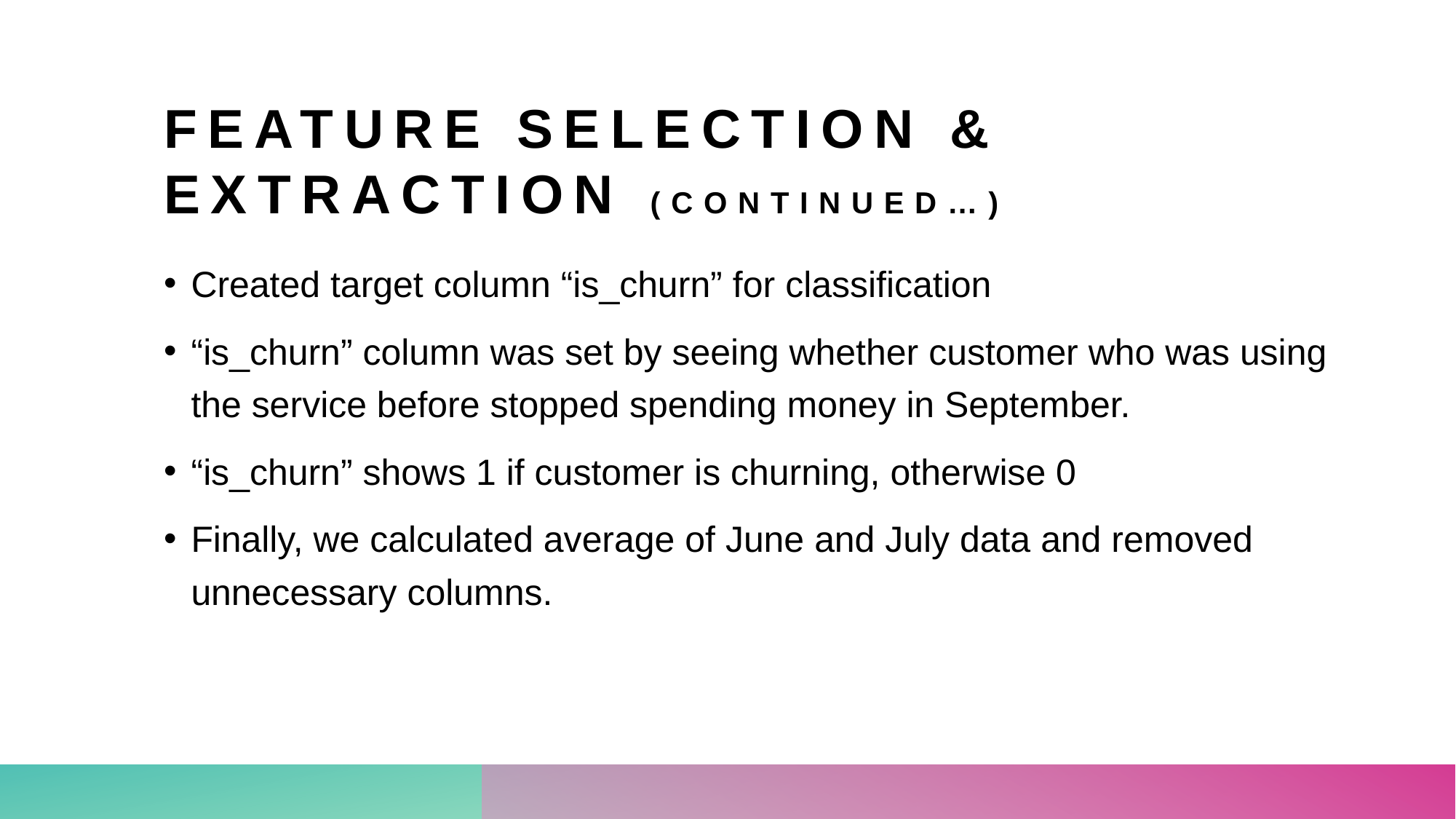

# Feature selection & extraction (Continued…)
Created target column “is_churn” for classification
“is_churn” column was set by seeing whether customer who was using the service before stopped spending money in September.
“is_churn” shows 1 if customer is churning, otherwise 0
Finally, we calculated average of June and July data and removed unnecessary columns.